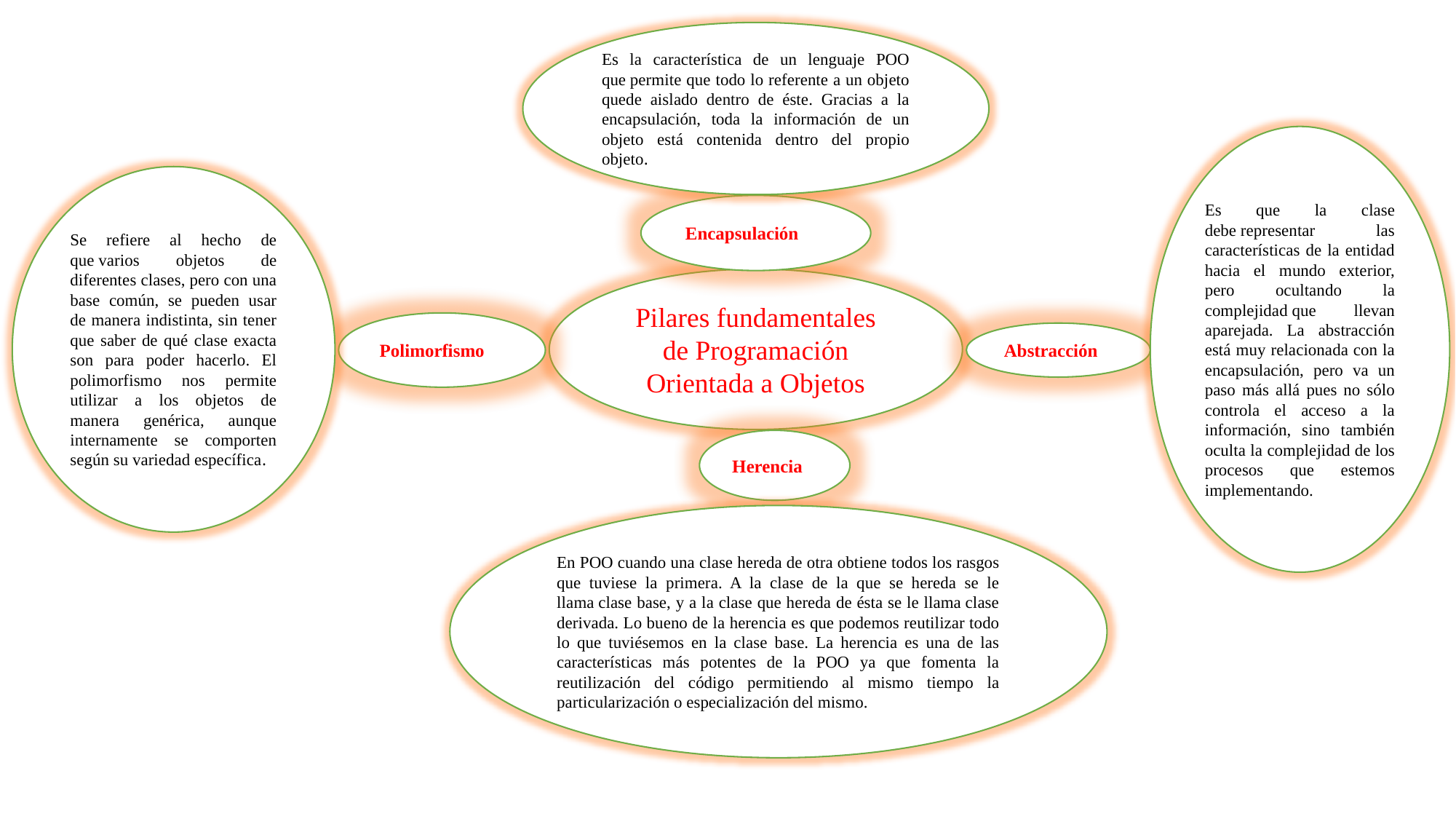

Es la característica de un lenguaje POO que permite que todo lo referente a un objeto quede aislado dentro de éste. Gracias a la encapsulación, toda la información de un objeto está contenida dentro del propio objeto.
Es que la clase debe representar las características de la entidad hacia el mundo exterior, pero ocultando la complejidad que llevan aparejada. La abstracción está muy relacionada con la encapsulación, pero va un paso más allá pues no sólo controla el acceso a la información, sino también oculta la complejidad de los procesos que estemos implementando.
Se refiere al hecho de que varios objetos de diferentes clases, pero con una base común, se pueden usar de manera indistinta, sin tener que saber de qué clase exacta son para poder hacerlo. El polimorfismo nos permite utilizar a los objetos de manera genérica, aunque internamente se comporten según su variedad específica.
Encapsulación
Pilares fundamentales de Programación Orientada a Objetos

Polimorfismo

Abstracción

Herencia

En POO cuando una clase hereda de otra obtiene todos los rasgos que tuviese la primera. A la clase de la que se hereda se le llama clase base, y a la clase que hereda de ésta se le llama clase derivada. Lo bueno de la herencia es que podemos reutilizar todo lo que tuviésemos en la clase base. La herencia es una de las características más potentes de la POO ya que fomenta la reutilización del código permitiendo al mismo tiempo la particularización o especialización del mismo.